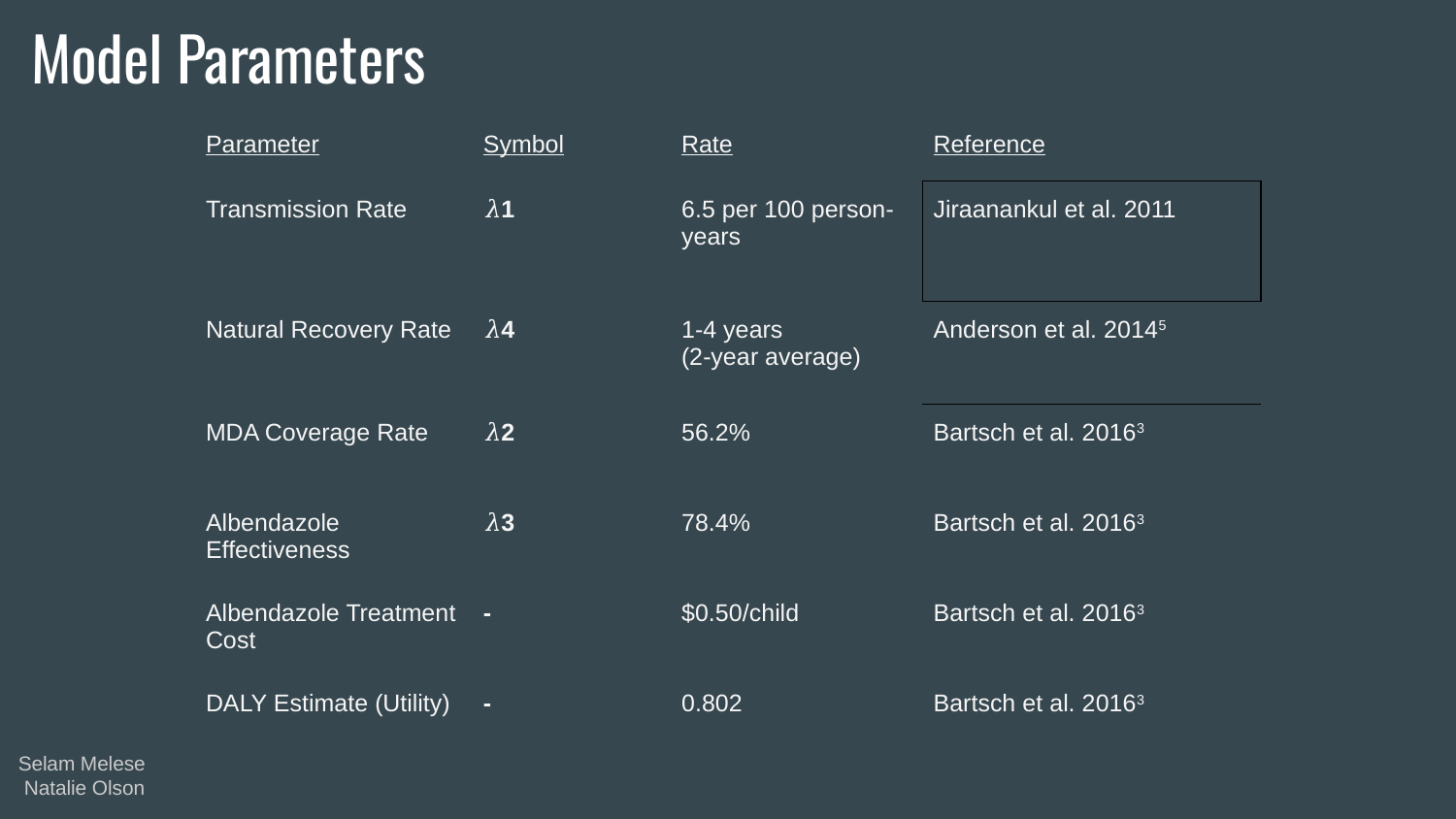

# Model Parameters
| Parameter | Symbol | Rate | Reference |  |
| --- | --- | --- | --- | --- |
| Transmission Rate | 𝜆1 | 6.5 per 100 person-years | Jiraanankul et al. 2011 |  |
| Natural Recovery Rate | 𝜆4 | 1-4 years (2-year average) | Anderson et al. 20145 |  |
| MDA Coverage Rate | 𝜆2 | 56.2% | Bartsch et al. 20163 |  |
| Albendazole Effectiveness | 𝜆3 | 78.4% | Bartsch et al. 20163 |  |
| Albendazole Treatment Cost | - | $0.50/child | Bartsch et al. 20163 |  |
| DALY Estimate (Utility) | - | 0.802 | Bartsch et al. 20163 |  |
|  |  |  |  |  |

Selam Melese
Natalie Olson